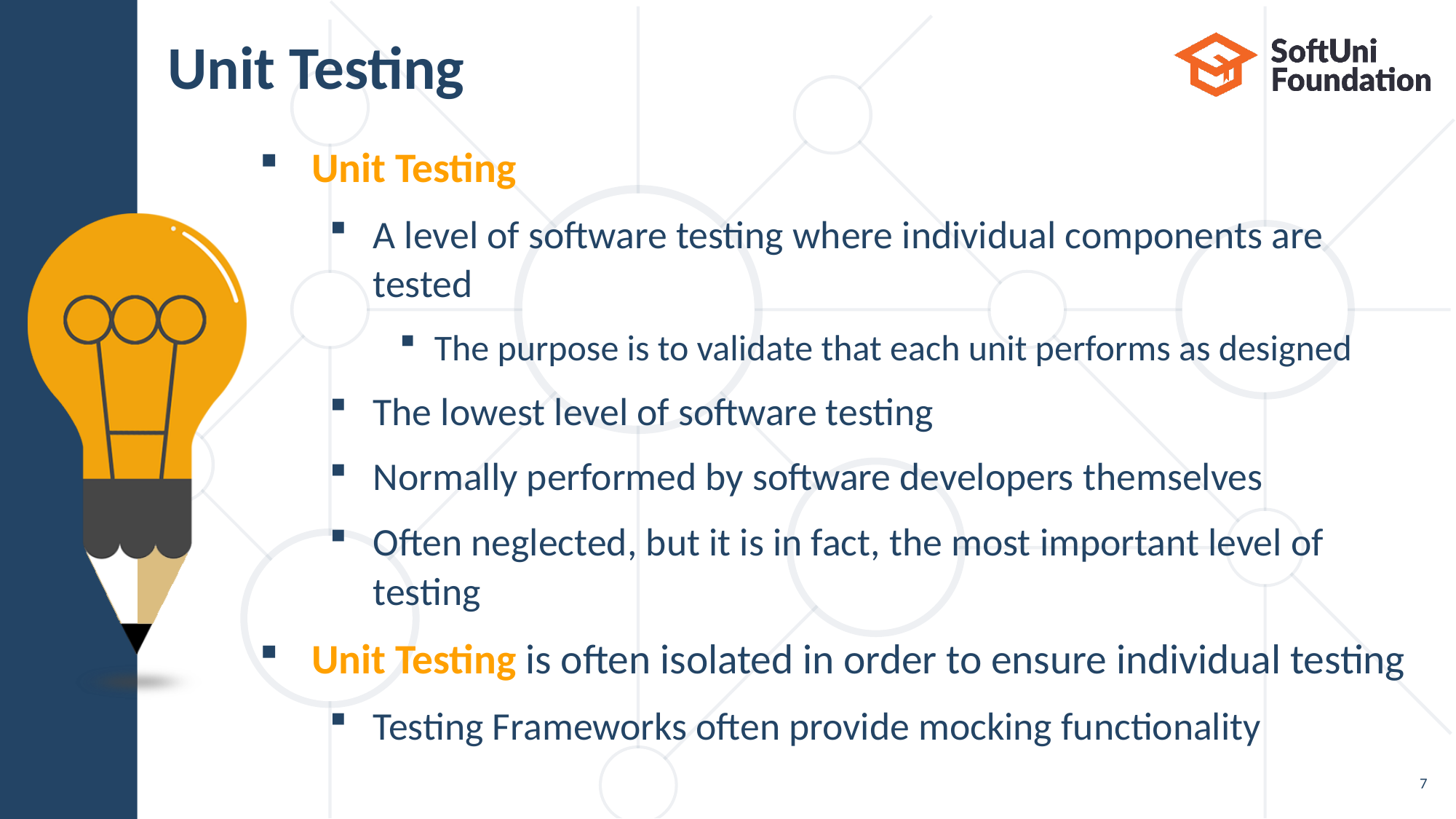

# Unit Testing
Unit Testing
A level of software testing where individual components are tested
The purpose is to validate that each unit performs as designed
The lowest level of software testing
Normally performed by software developers themselves
Often neglected, but it is in fact, the most important level of testing
Unit Testing is often isolated in order to ensure individual testing
Testing Frameworks often provide mocking functionality
7